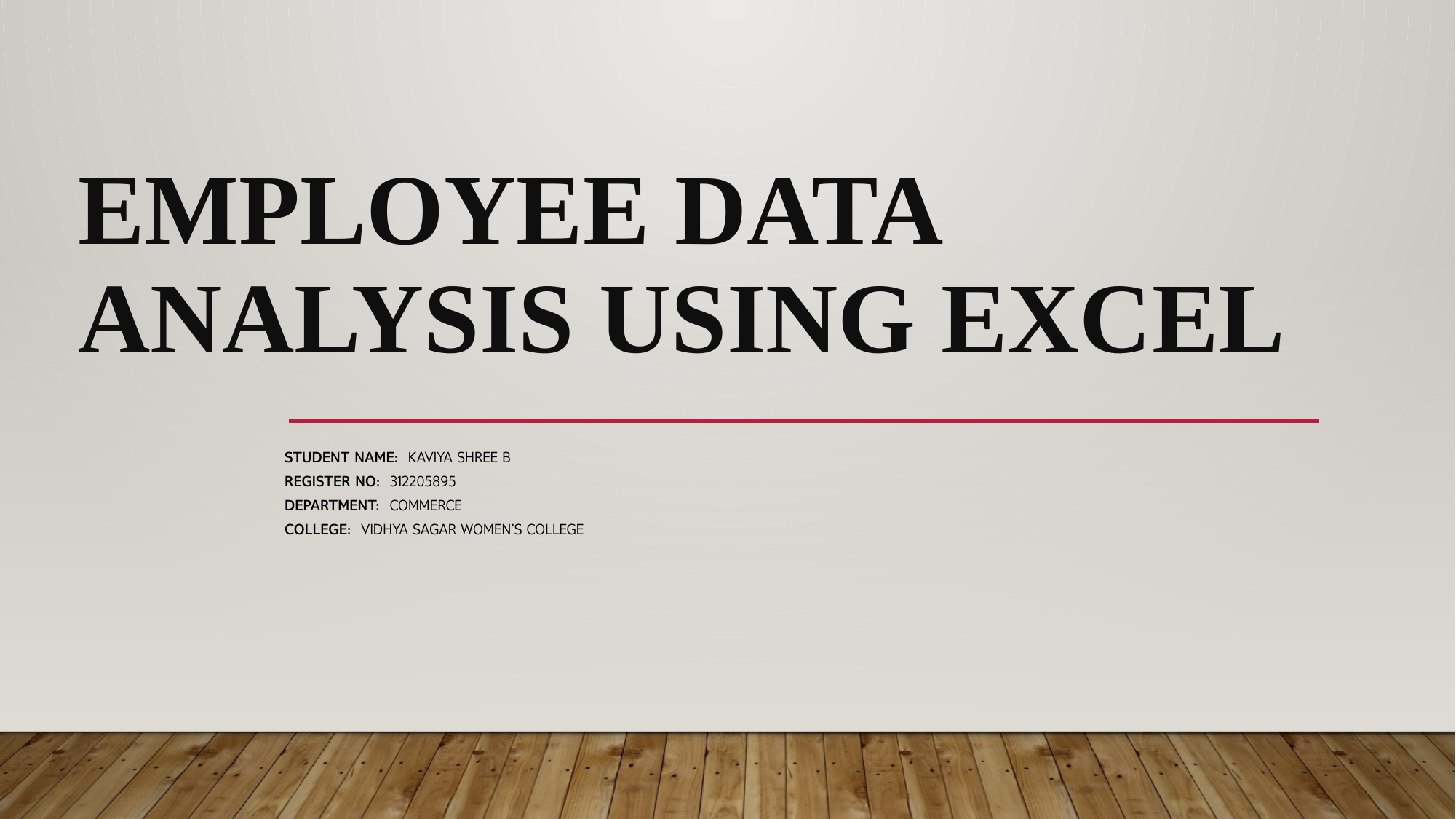

# Employee Data Analysis using Excel
STUDENT NAME:  Kaviya Shree B
REGISTER NO:  312205895
DEPARTMENT:  Commerce
COLLEGE:  Vidhya Sagar Women’s College